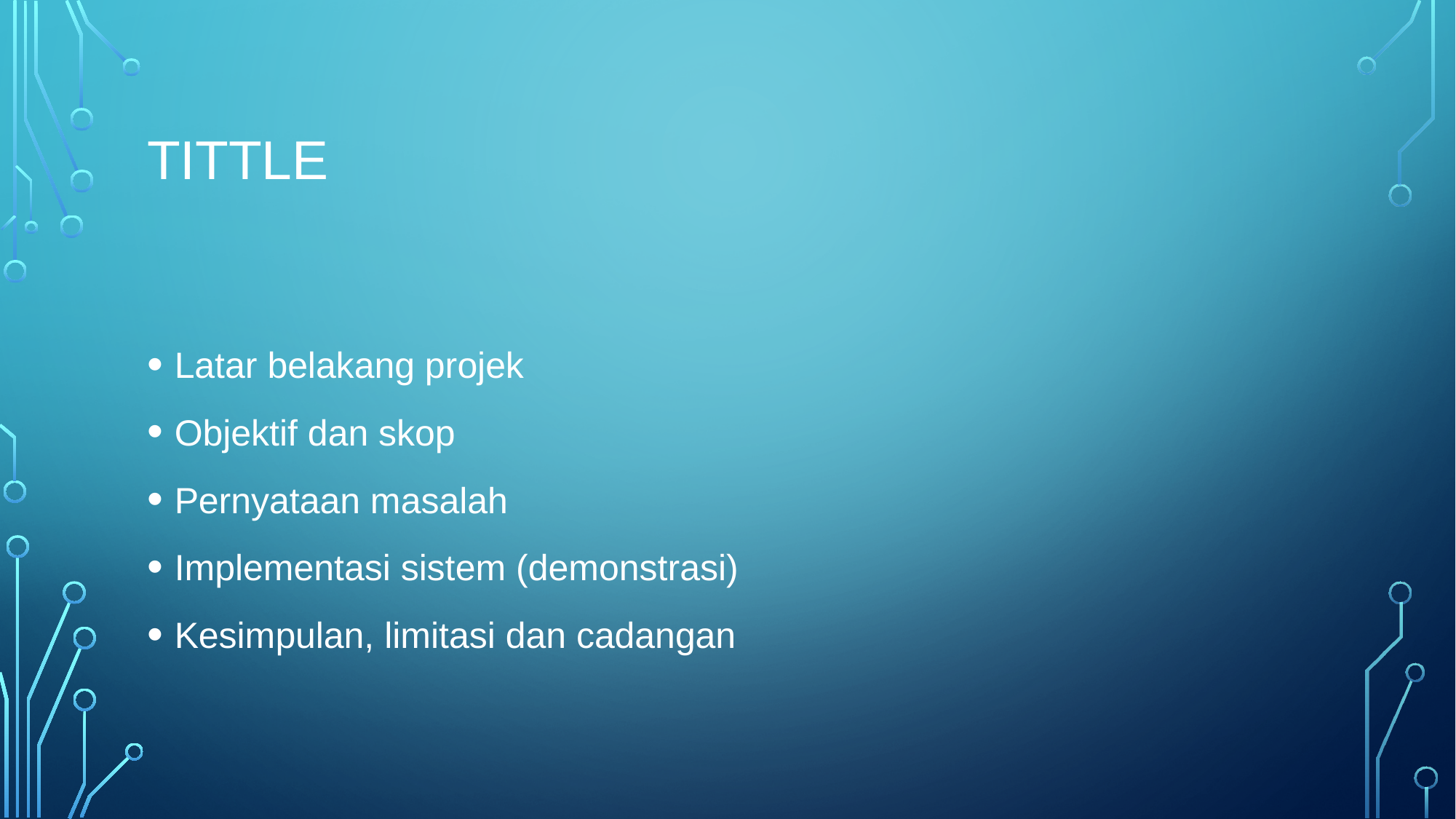

# TITTLE

Latar belakang projek
Objektif dan skop
Pernyataan masalah
Implementasi sistem (demonstrasi)
Kesimpulan, limitasi dan cadangan